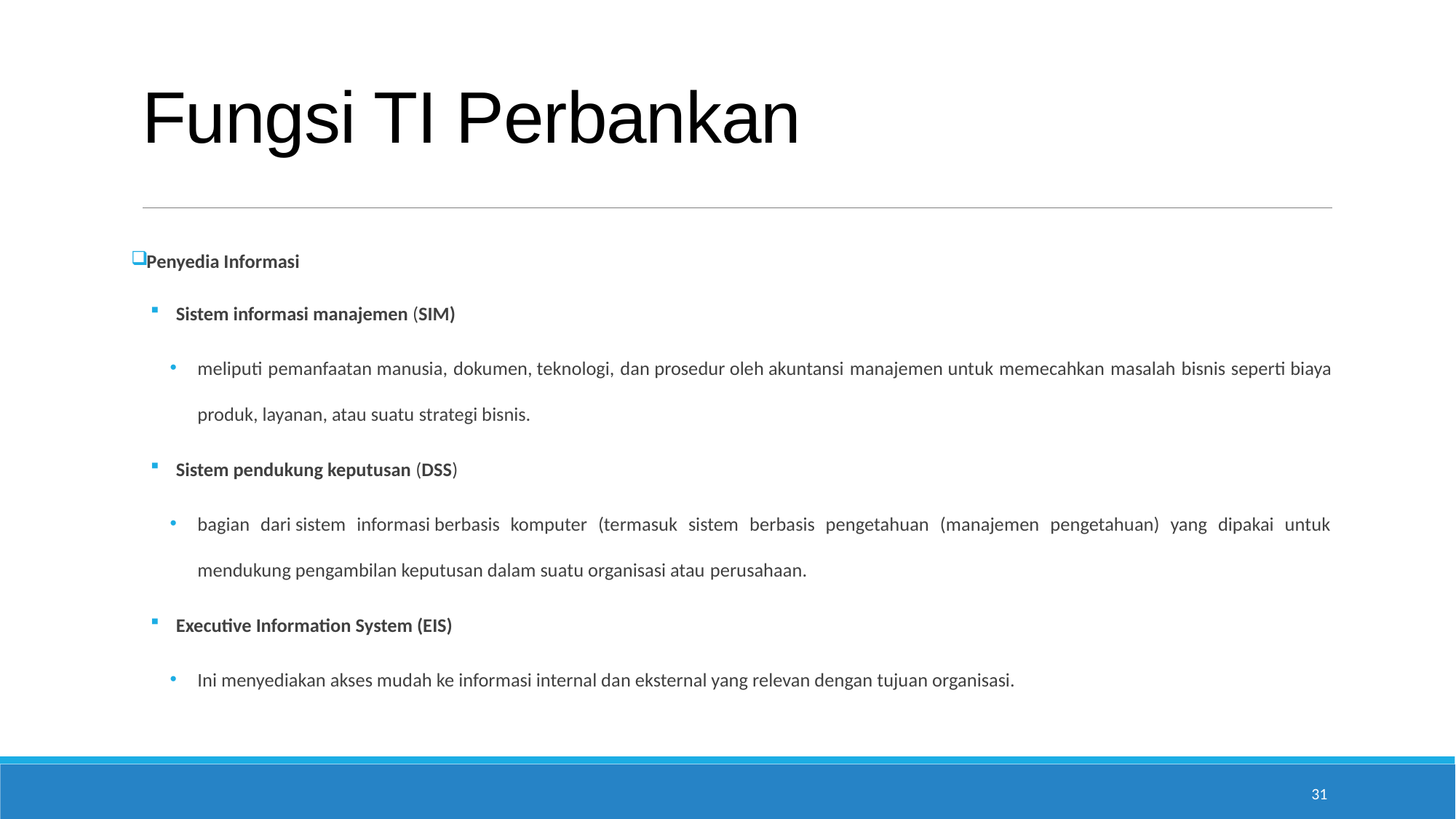

# Fungsi TI Perbankan
Penyedia Informasi
Sistem informasi manajemen (SIM)
meliputi pemanfaatan manusia, dokumen, teknologi, dan prosedur oleh akuntansi manajemen untuk memecahkan masalah bisnis seperti biaya produk, layanan, atau suatu strategi bisnis.
Sistem pendukung keputusan (DSS)
bagian dari sistem informasi berbasis komputer (termasuk sistem berbasis pengetahuan (manajemen pengetahuan) yang dipakai untuk mendukung pengambilan keputusan dalam suatu organisasi atau perusahaan.
Executive Information System (EIS)
Ini menyediakan akses mudah ke informasi internal dan eksternal yang relevan dengan tujuan organisasi.

31